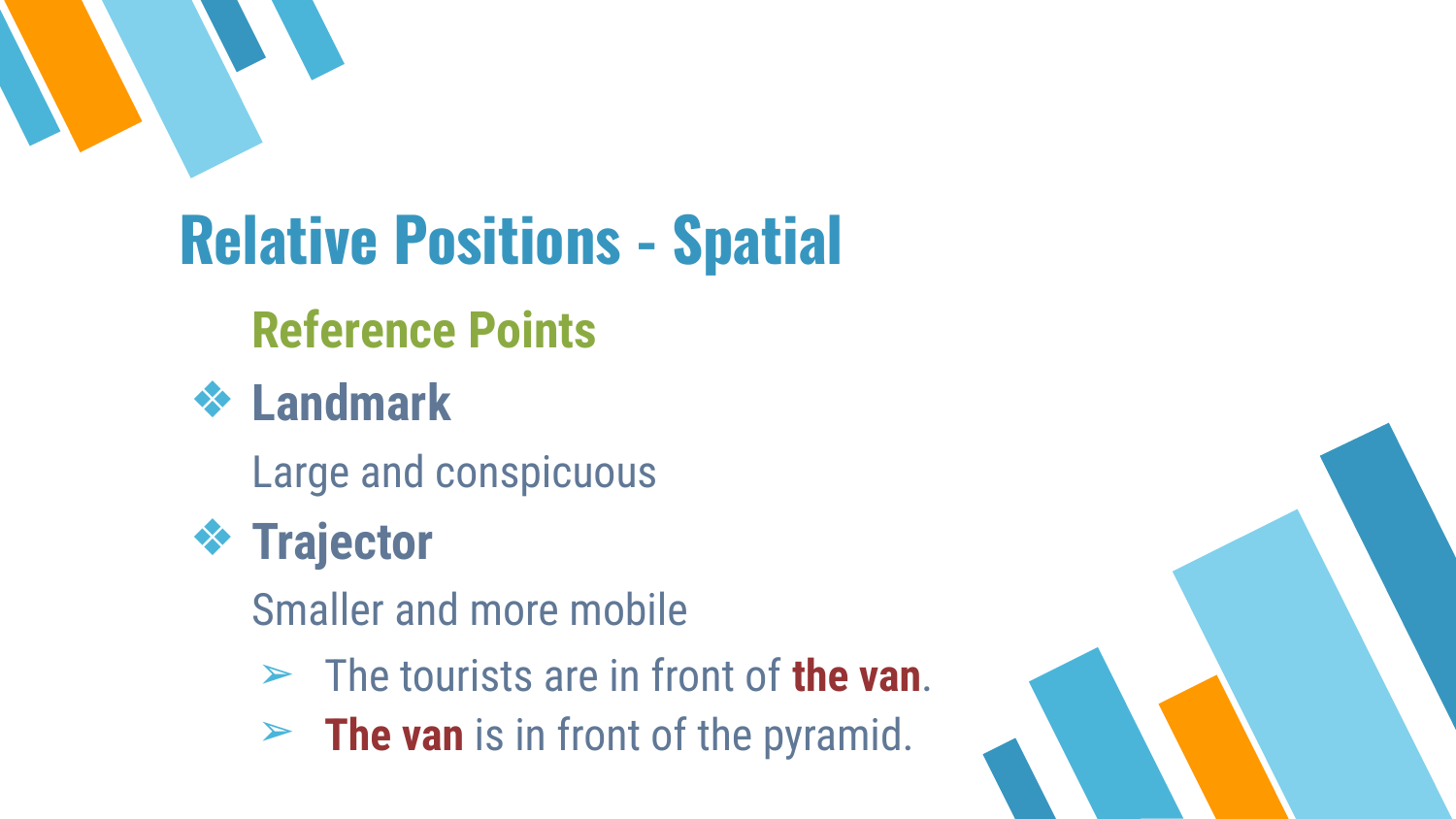

# Relative Positions - Spatial
Reference Points
Landmark
Large and conspicuous
Trajector
Smaller and more mobile
The tourists are in front of the van.
The van is in front of the pyramid.